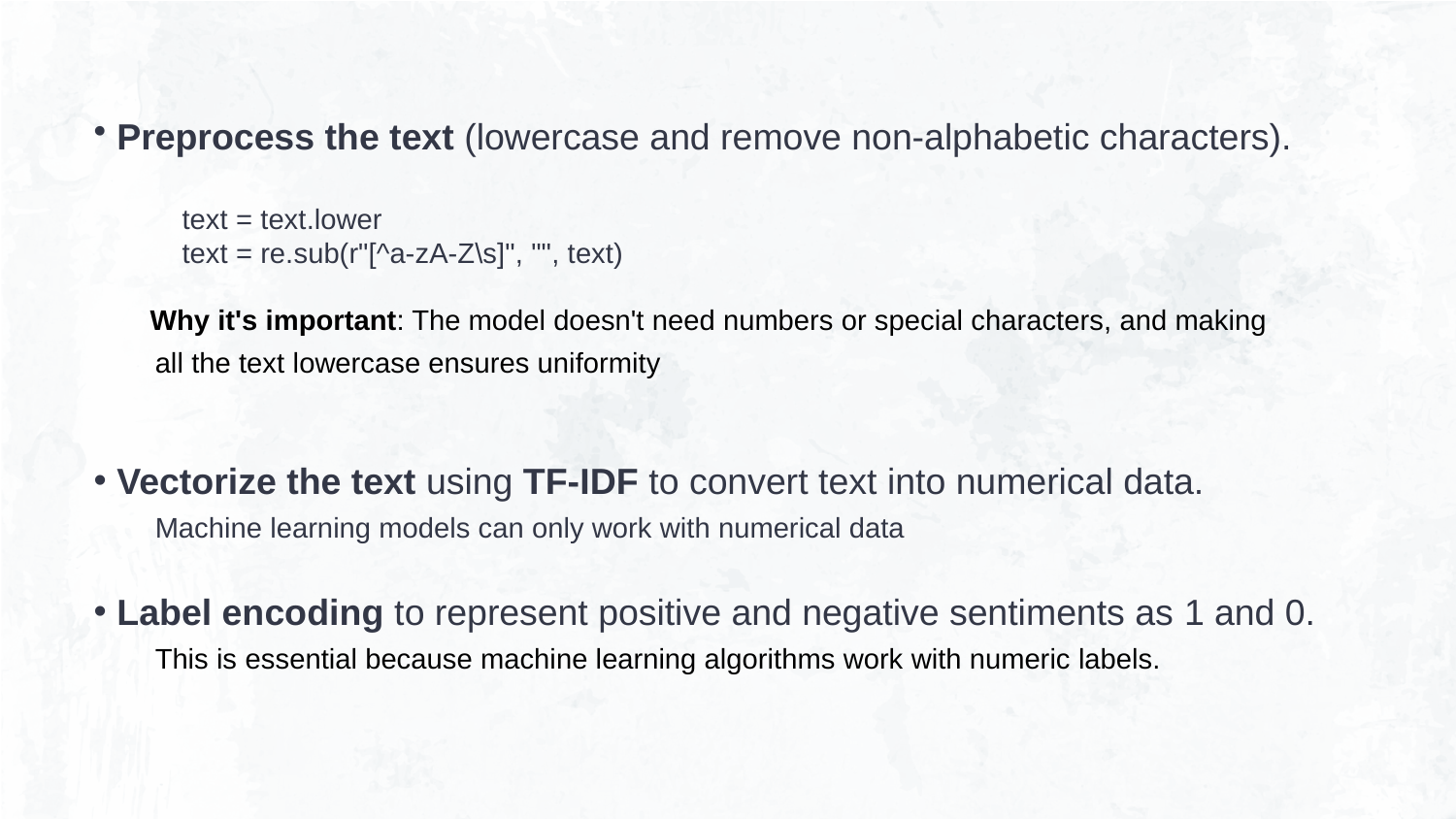

Preprocess the text (lowercase and remove non-alphabetic characters).

           text = text.lower
           text = re.sub(r"[^a-zA-Z\s]", "", text)

       Why it's important: The model doesn't need numbers or special characters, and making
      all the text lowercase ensures uniformity

 Vectorize the text using TF-IDF to convert text into numerical data.
      Machine learning models can only work with numerical data

 Label encoding to represent positive and negative sentiments as 1 and 0.
      This is essential because machine learning algorithms work with numeric labels.